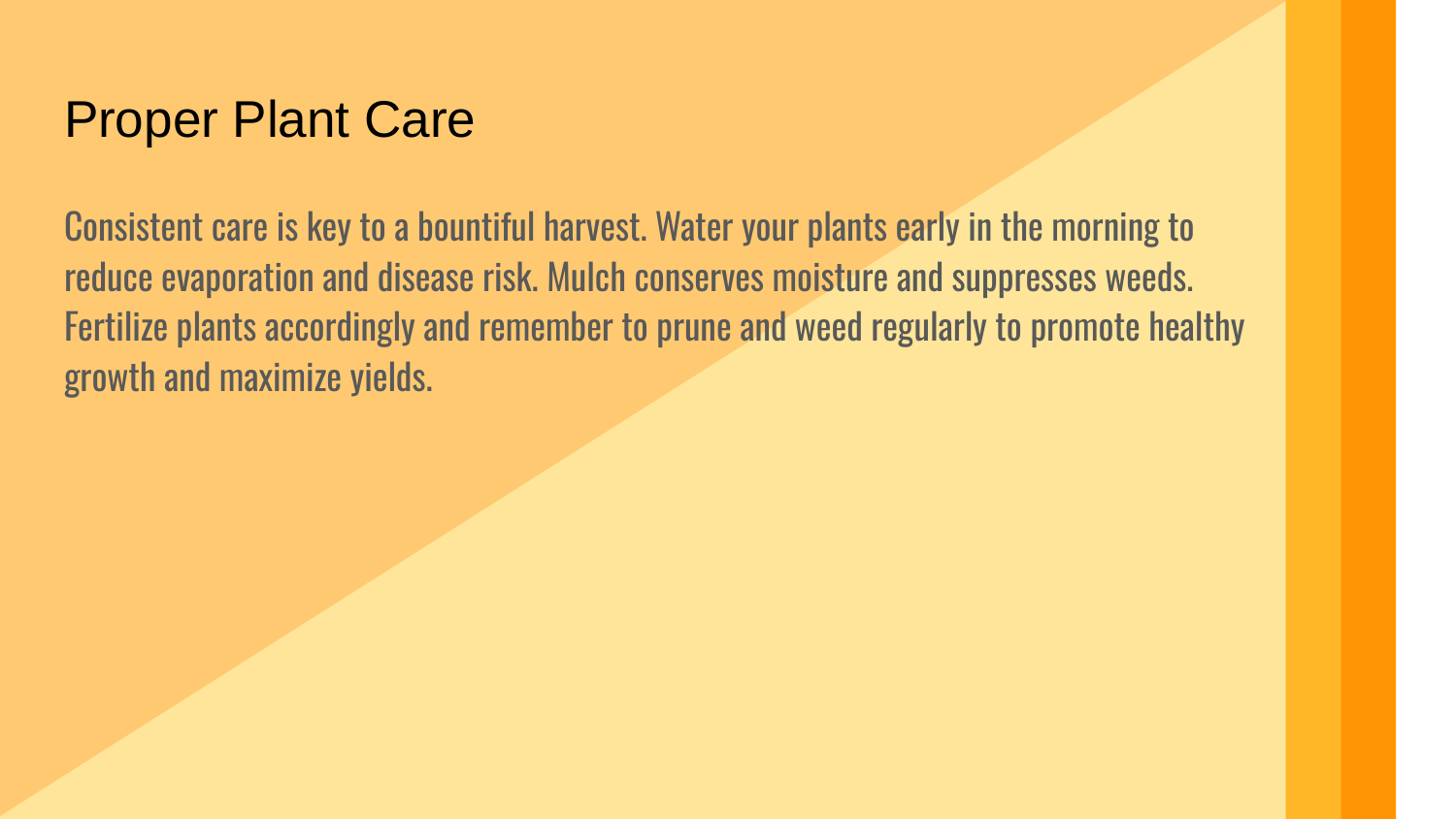

Proper Plant Care
Consistent care is key to a bountiful harvest. Water your plants early in the morning to reduce evaporation and disease risk. Mulch conserves moisture and suppresses weeds. Fertilize plants accordingly and remember to prune and weed regularly to promote healthy growth and maximize yields.